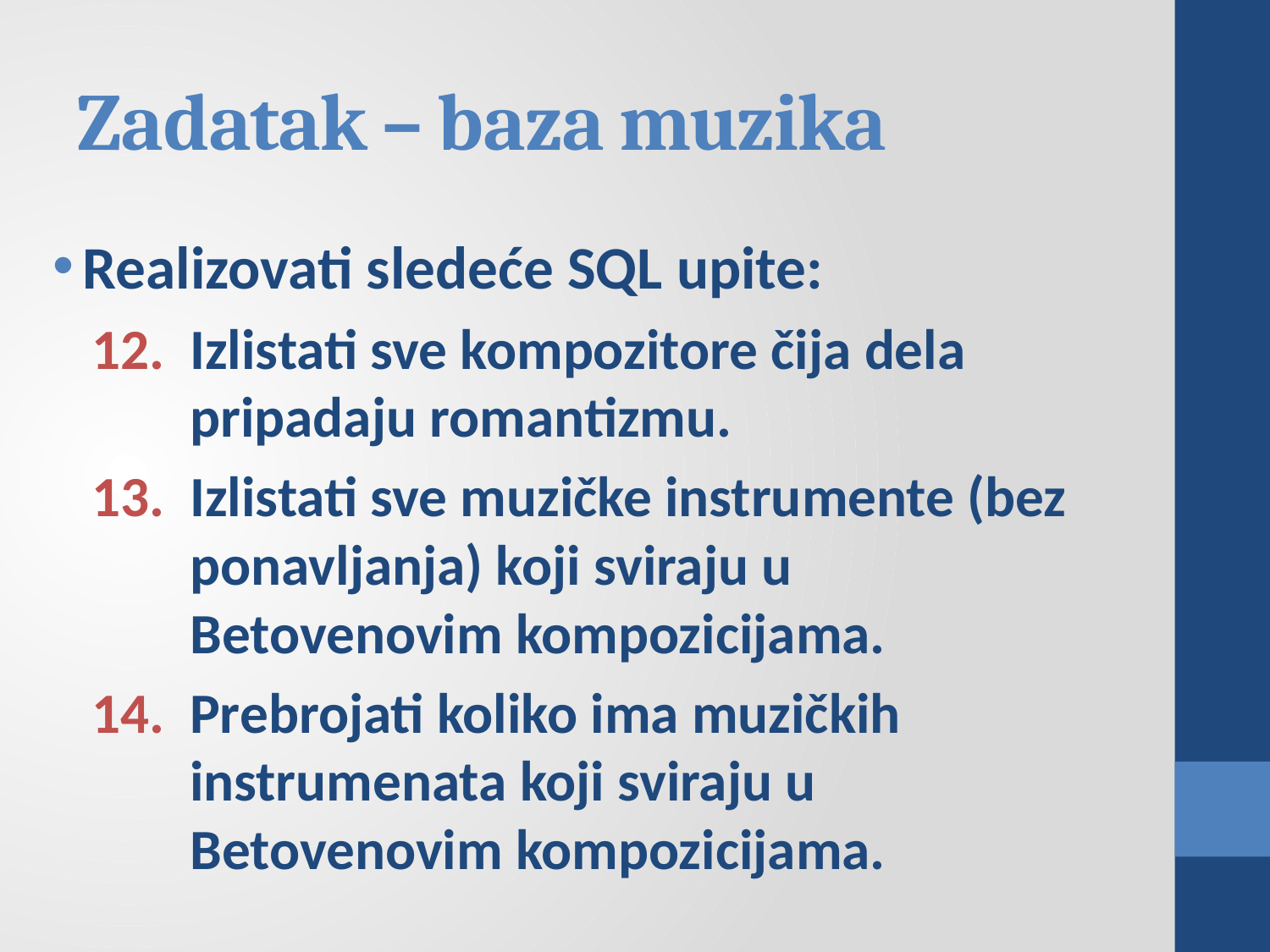

# Zadatak – baza muzika
Realizovati sledeće SQL upite:
Izlistati sve kompozitore čija dela pripadaju romantizmu.
Izlistati sve muzičke instrumente (bez ponavljanja) koji sviraju u Betovenovim kompozicijama.
Prebrojati koliko ima muzičkih instrumenata koji sviraju u Betovenovim kompozicijama.